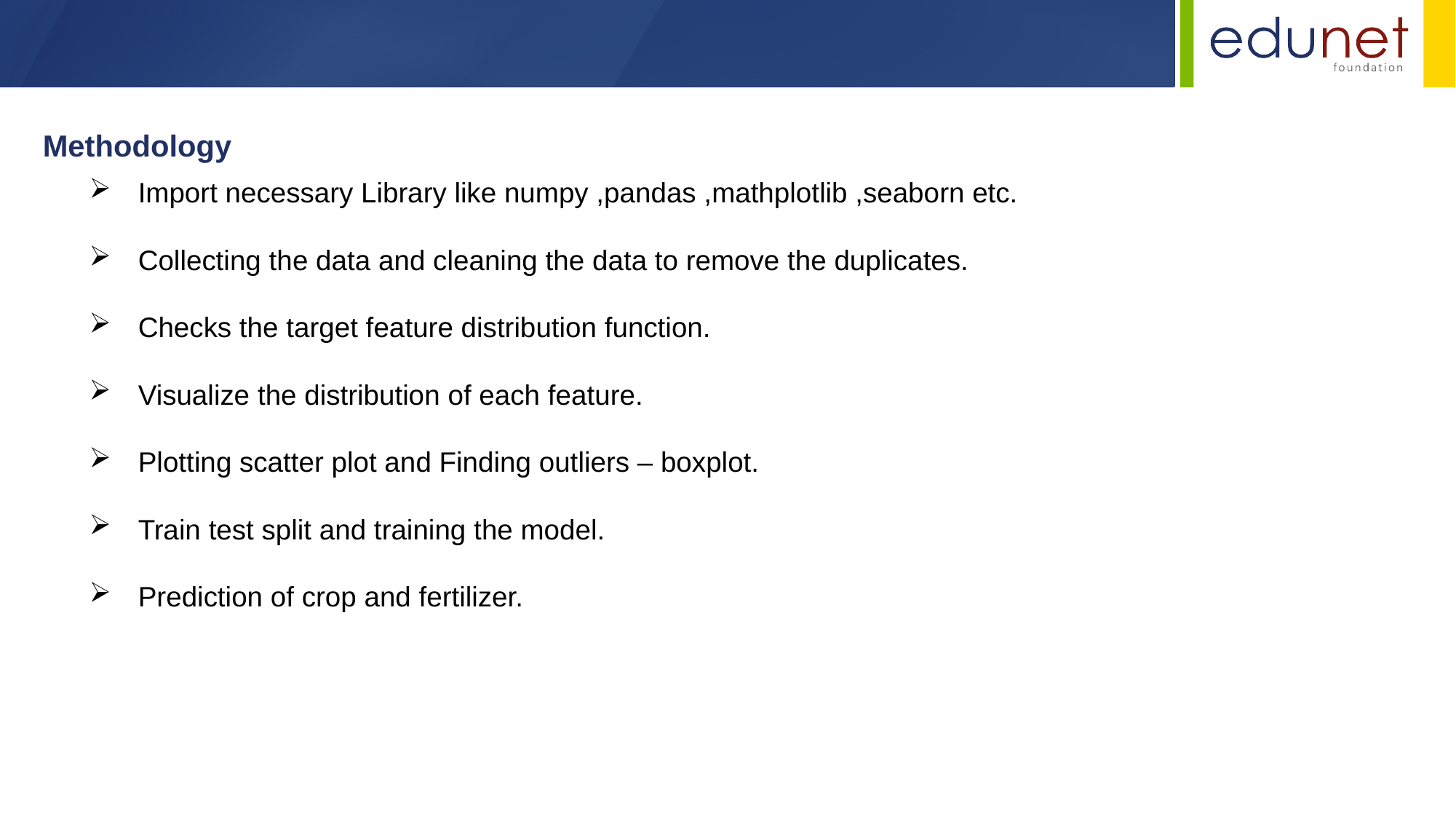

Methodology
 Import necessary Library like numpy ,pandas ,mathplotlib ,seaborn etc.

 Collecting the data and cleaning the data to remove the duplicates.

 Checks the target feature distribution function.

 Visualize the distribution of each feature.

 Plotting scatter plot and Finding outliers – boxplot.

 Train test split and training the model.

 Prediction of crop and fertilizer.